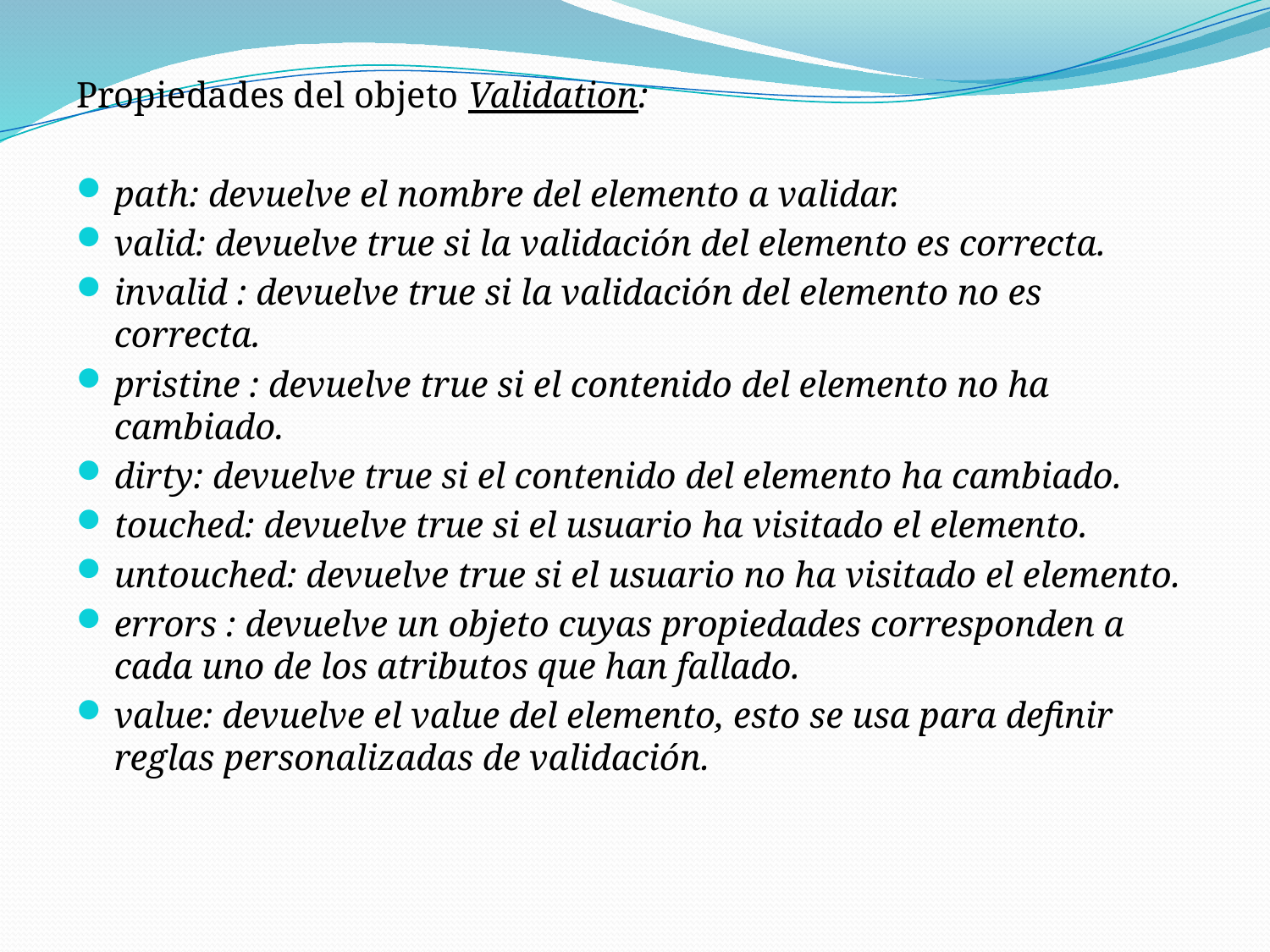

Propiedades del objeto Validation:

path: devuelve el nombre del elemento a validar.
valid: devuelve true si la validación del elemento es correcta.
invalid : devuelve true si la validación del elemento no es correcta.
pristine : devuelve true si el contenido del elemento no ha cambiado.
dirty: devuelve true si el contenido del elemento ha cambiado.
touched: devuelve true si el usuario ha visitado el elemento.
untouched: devuelve true si el usuario no ha visitado el elemento.
errors : devuelve un objeto cuyas propiedades corresponden a cada uno de los atributos que han fallado.
value: devuelve el value del elemento, esto se usa para definir reglas personalizadas de validación.